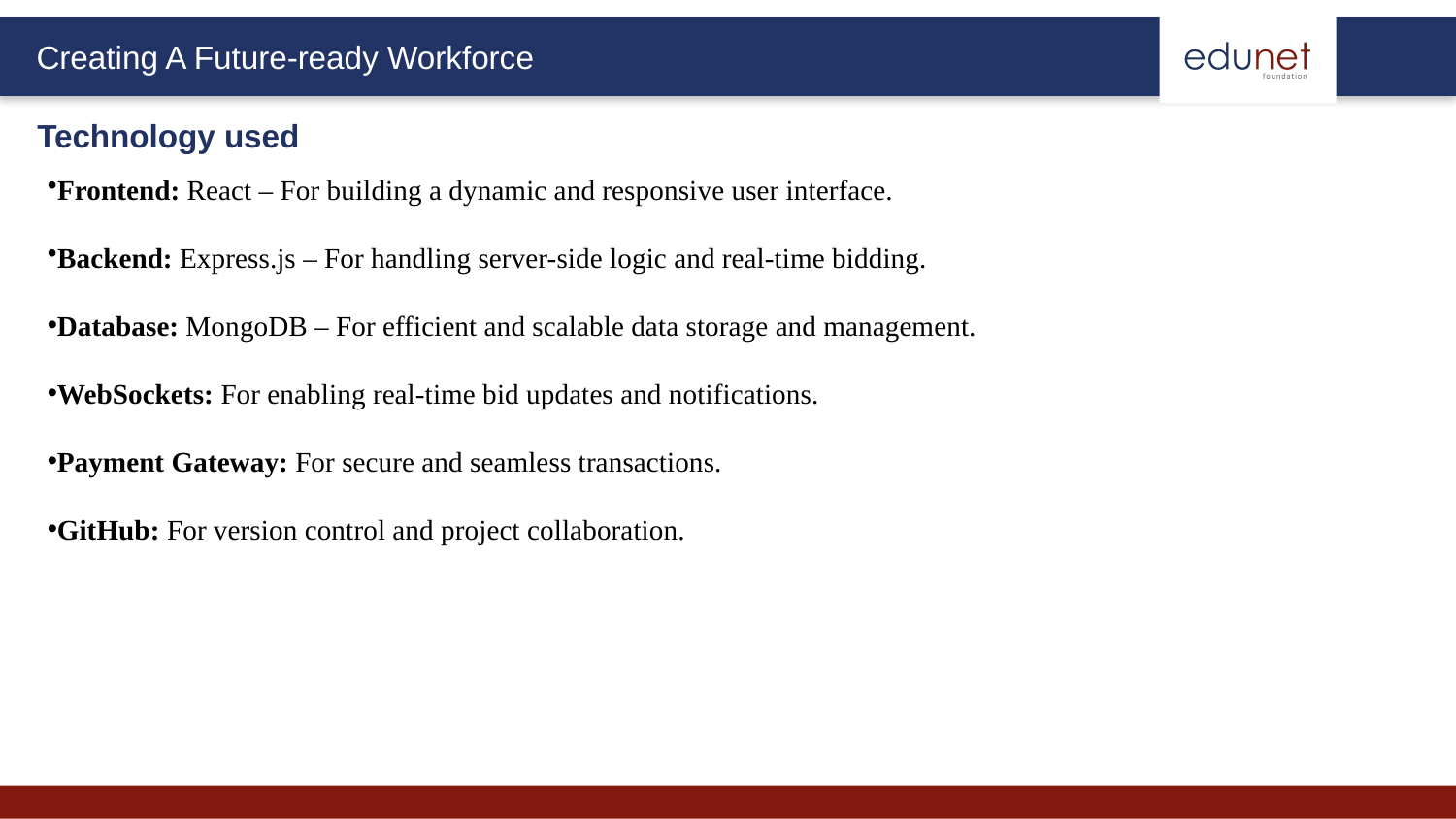

Technology used
Frontend: React – For building a dynamic and responsive user interface.

Backend: Express.js – For handling server-side logic and real-time bidding.

Database: MongoDB – For efficient and scalable data storage and management.

WebSockets: For enabling real-time bid updates and notifications.

Payment Gateway: For secure and seamless transactions.

GitHub: For version control and project collaboration.